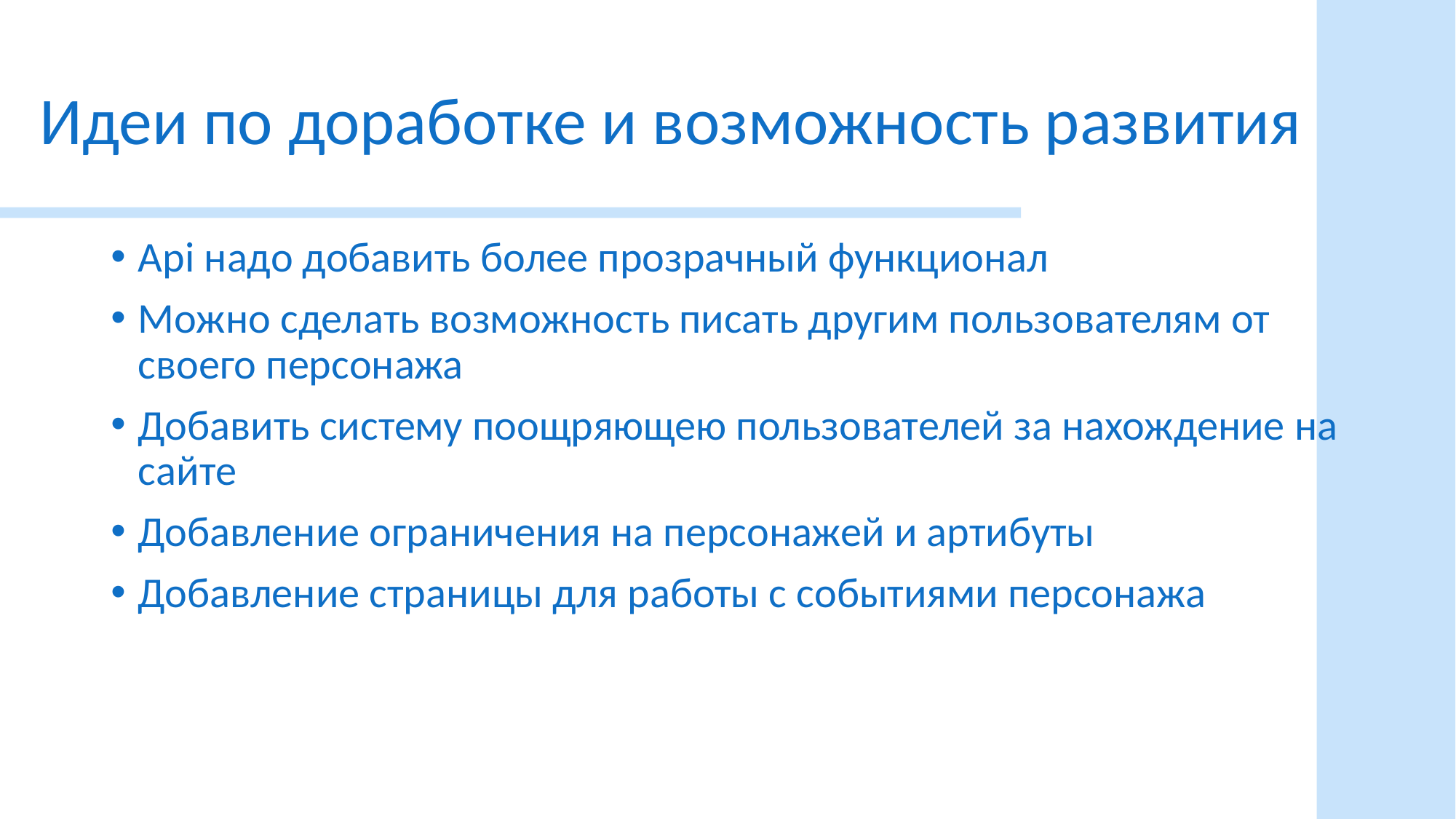

# Идеи по доработке и возможность развития
Api надо добавить более прозрачный функционал
Можно сделать возможность писать другим пользователям от своего персонажа
Добавить систему поощряющею пользователей за нахождение на сайте
Добавление ограничения на персонажей и артибуты
Добавление страницы для работы с событиями персонажа